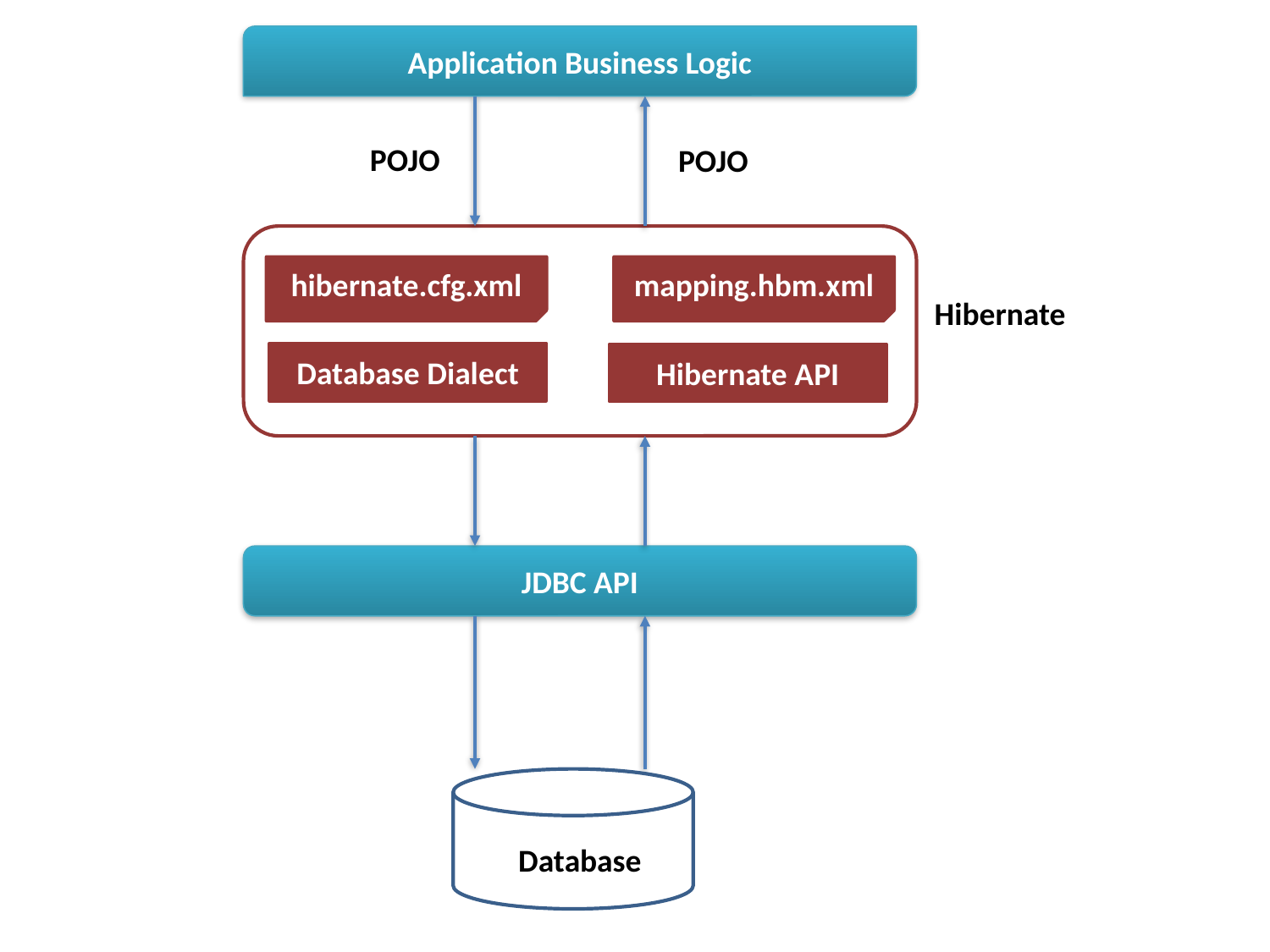

Application Business Logic
POJO
POJO
hibernate.cfg.xml
mapping.hbm.xml
Hibernate
Database Dialect
Hibernate API
JDBC API

Database